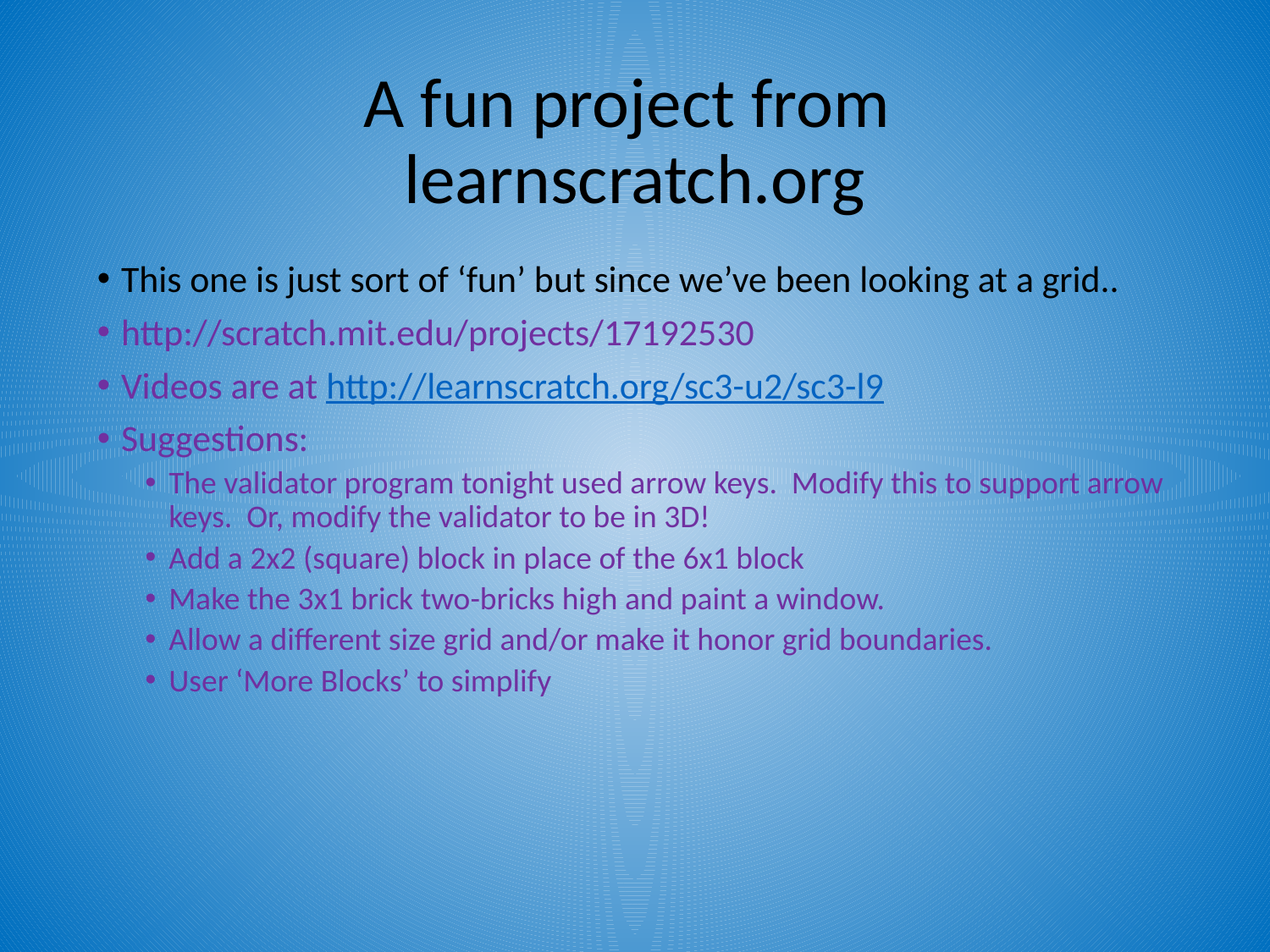

# A fun project from learnscratch.org
This one is just sort of ‘fun’ but since we’ve been looking at a grid..
http://scratch.mit.edu/projects/17192530
Videos are at http://learnscratch.org/sc3-u2/sc3-l9
Suggestions:
The validator program tonight used arrow keys.  Modify this to support arrow keys.  Or, modify the validator to be in 3D!
Add a 2x2 (square) block in place of the 6x1 block
Make the 3x1 brick two-bricks high and paint a window.
Allow a different size grid and/or make it honor grid boundaries.
User ‘More Blocks’ to simplify